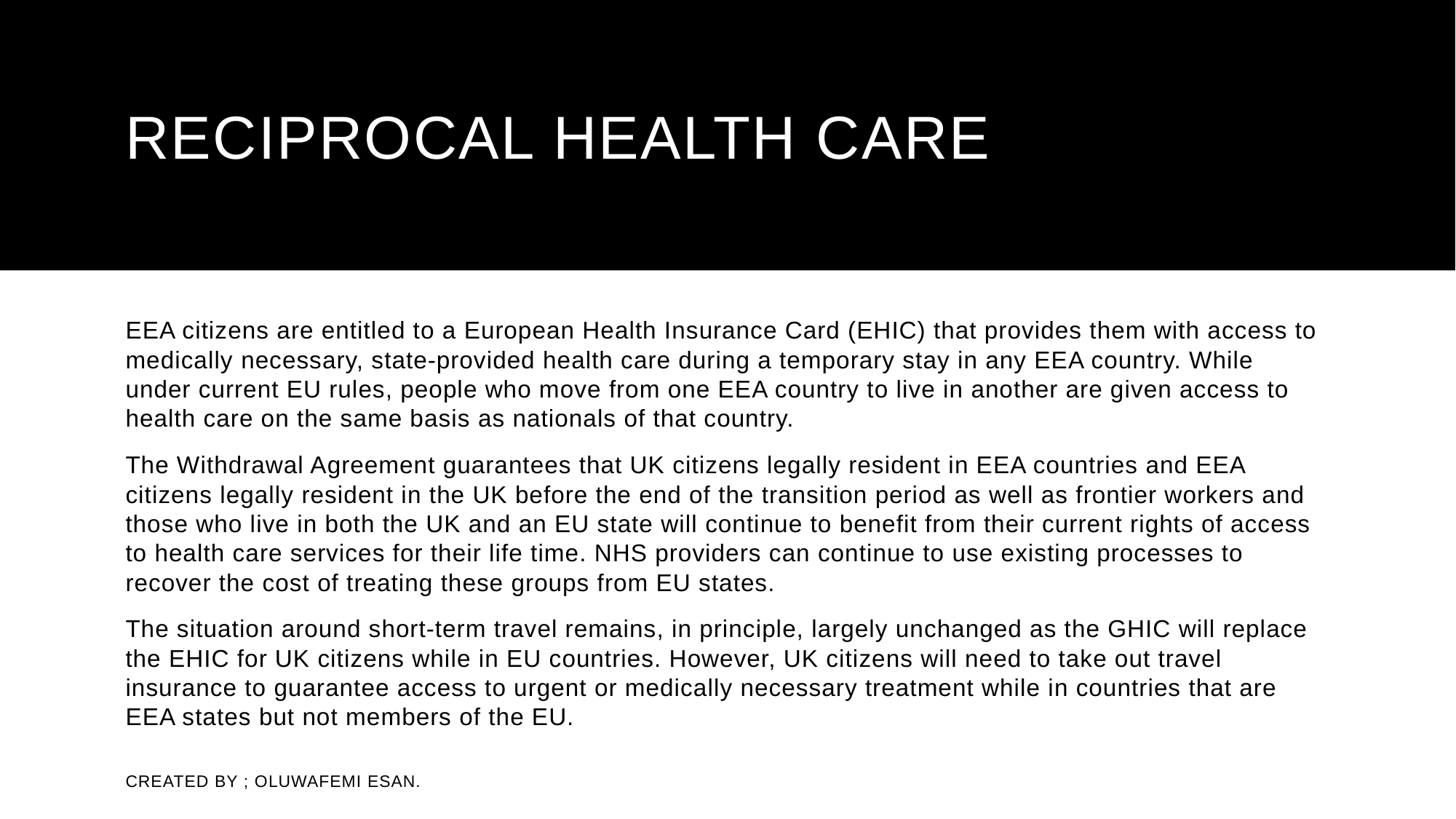

# Reciprocal health care
EEA citizens are entitled to a European Health Insurance Card (EHIC) that provides them with access to medically necessary, state-provided health care during a temporary stay in any EEA country. While under current EU rules, people who move from one EEA country to live in another are given access to health care on the same basis as nationals of that country.
The Withdrawal Agreement guarantees that UK citizens legally resident in EEA countries and EEA citizens legally resident in the UK before the end of the transition period as well as frontier workers and those who live in both the UK and an EU state will continue to benefit from their current rights of access to health care services for their life time. NHS providers can continue to use existing processes to recover the cost of treating these groups from EU states.
The situation around short-term travel remains, in principle, largely unchanged as the GHIC will replace the EHIC for UK citizens while in EU countries. However, UK citizens will need to take out travel insurance to guarantee access to urgent or medically necessary treatment while in countries that are EEA states but not members of the EU.
Created by ; Oluwafemi Esan.